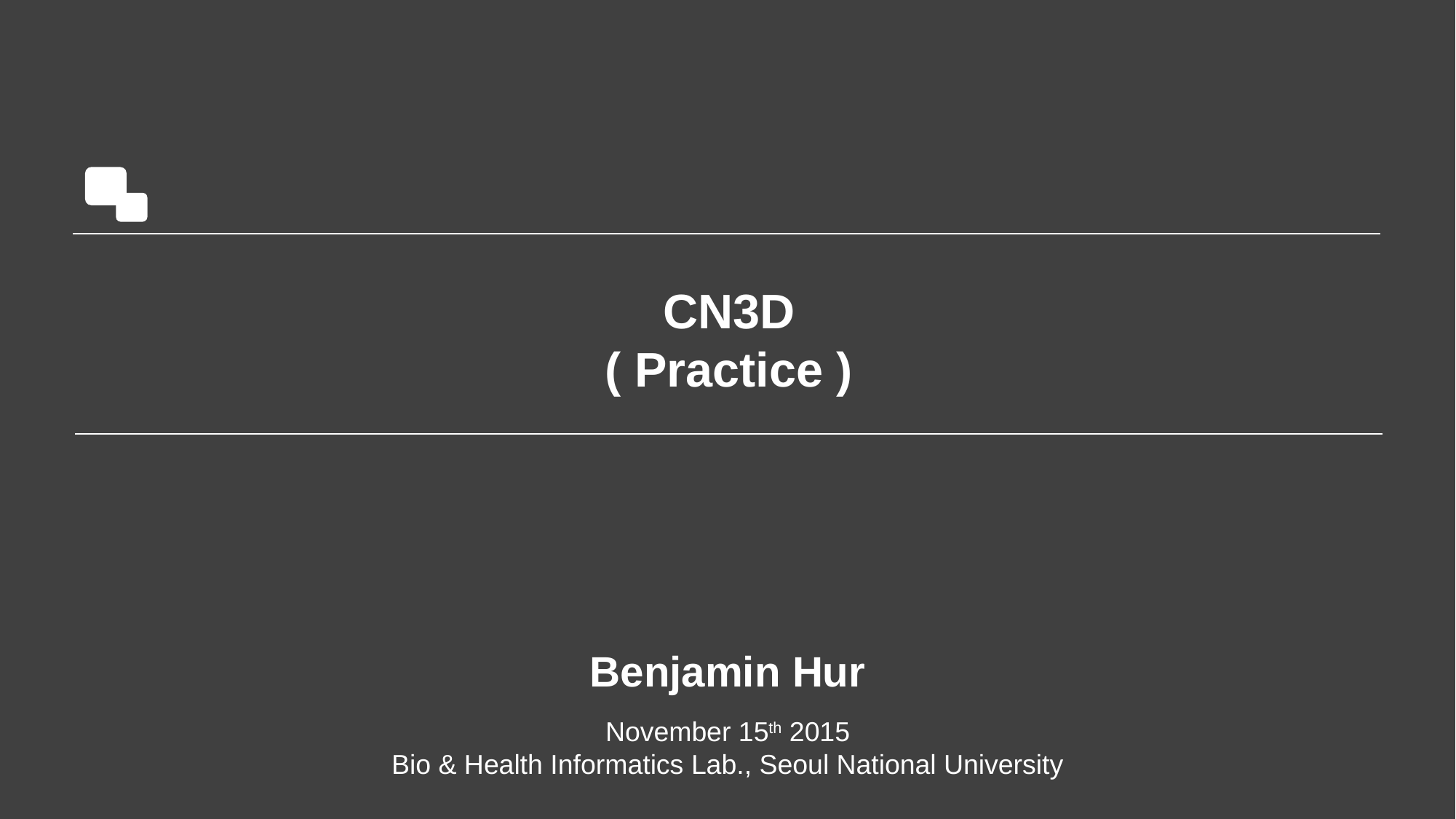

CN3D
( Practice )
Benjamin Hur

November 15th 2015
Bio & Health Informatics Lab., Seoul National University